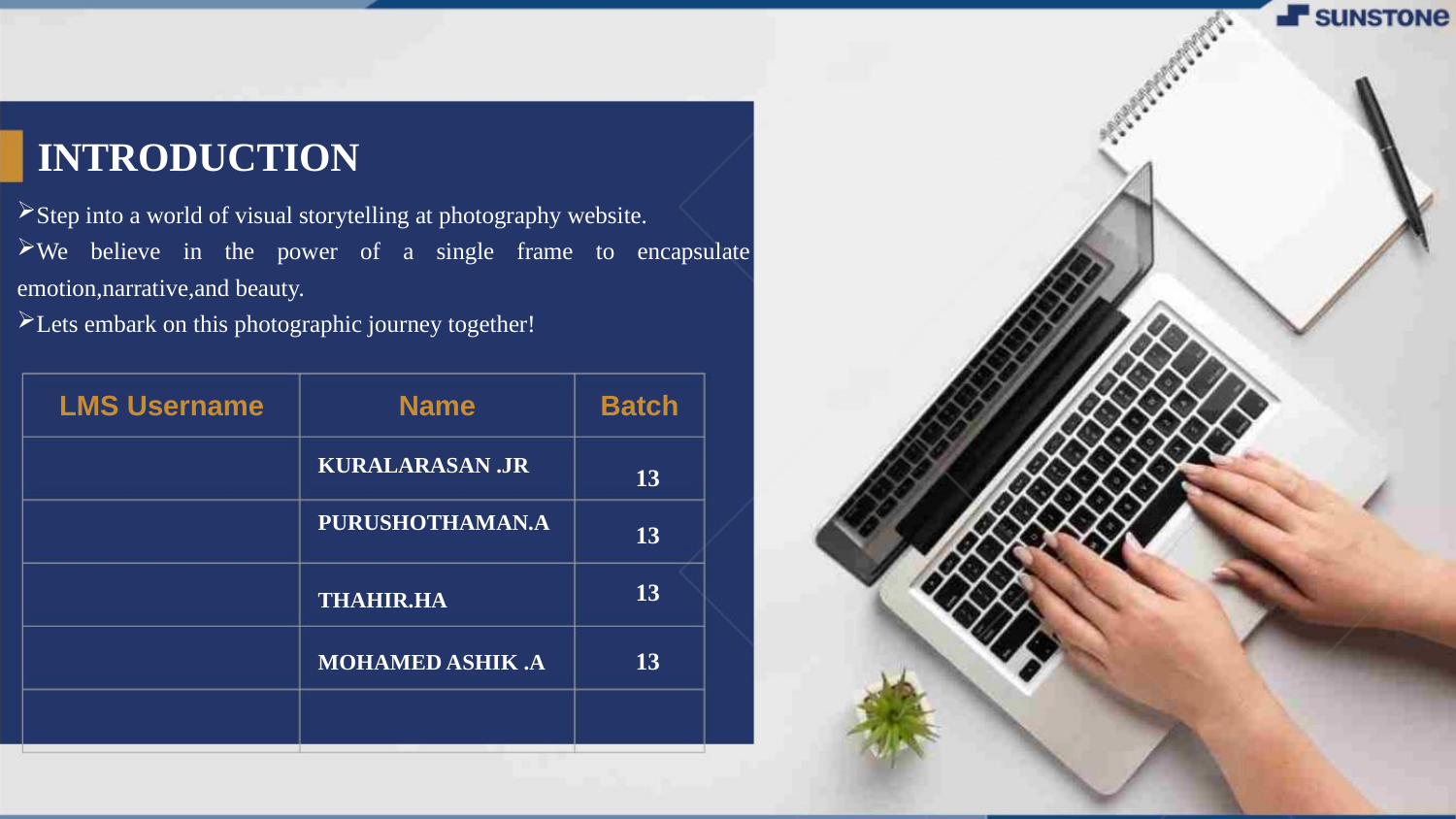

INTRODUCTION
Step into a world of visual storytelling at photography website.
We believe in the power of a single frame to encapsulate emotion,narrative,and beauty.
Lets embark on this photographic journey together!

LMS Username
Name
Batch
KURALARASAN .JR
13
PURUSHOTHAMAN.A
13
13
THAHIR.HA
13
MOHAMED ASHIK .A